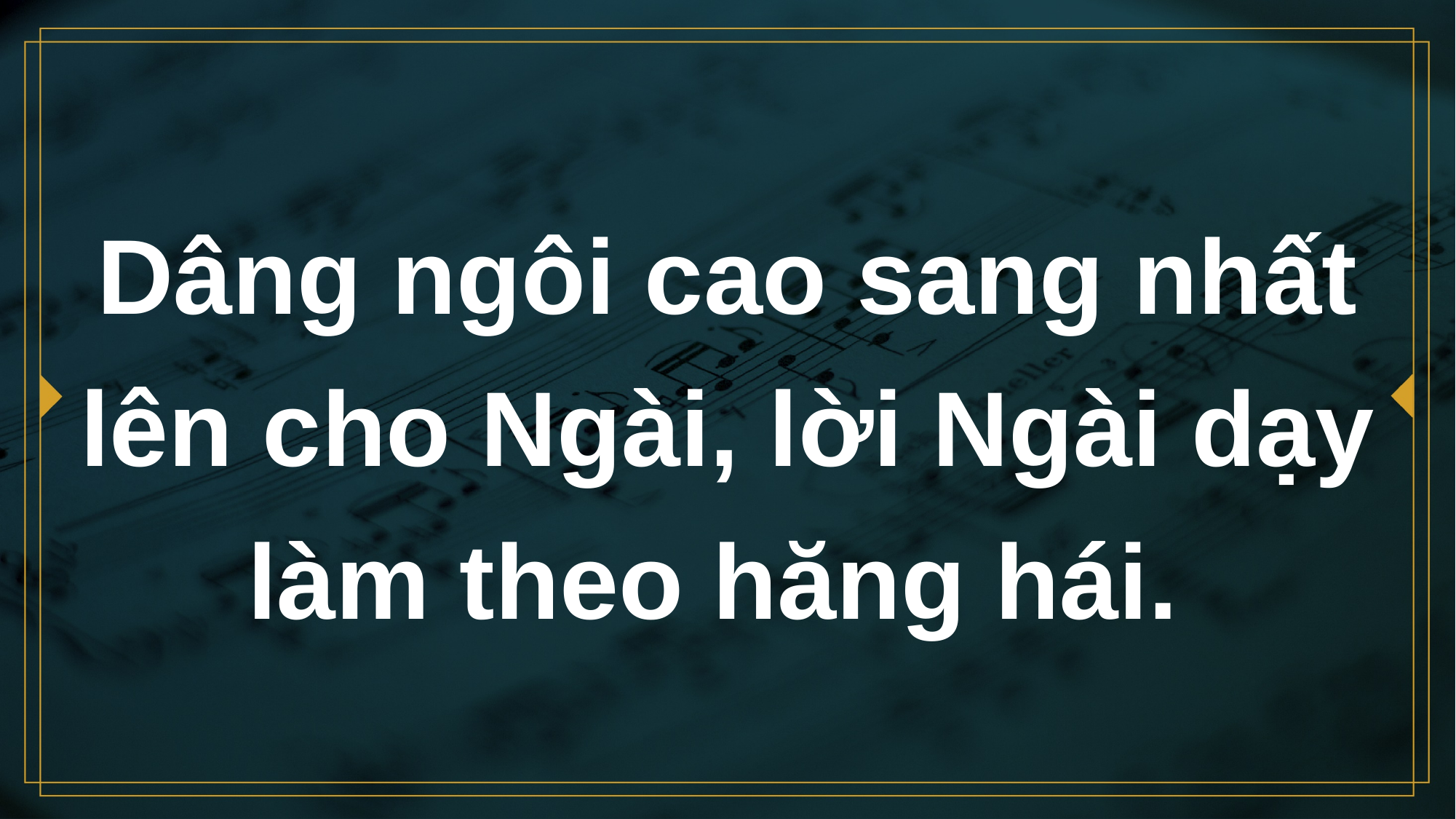

# Dâng ngôi cao sang nhất lên cho Ngài, lời Ngài dạy làm theo hăng hái.